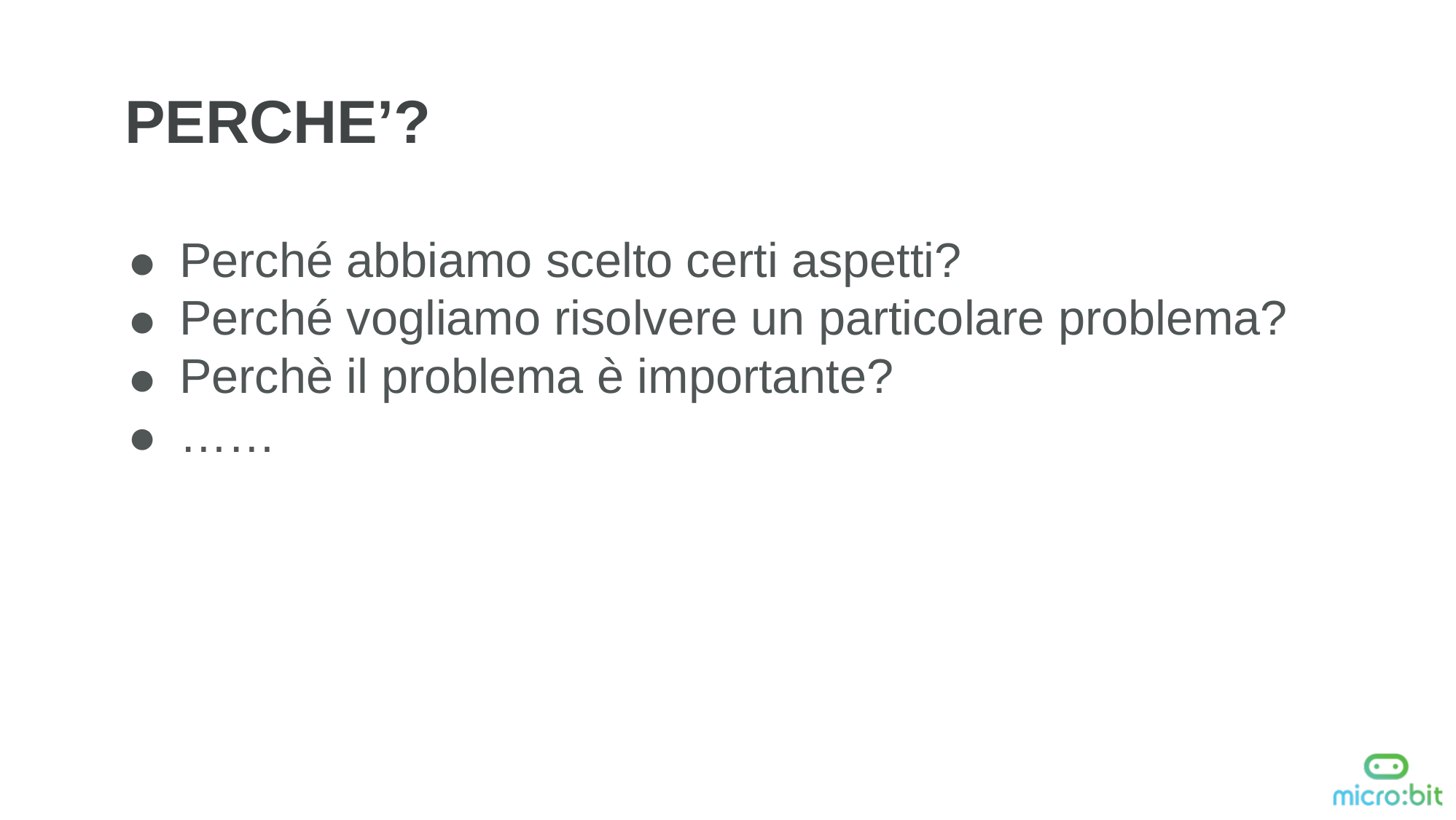

PERCHE’?

Perché abbiamo scelto certi aspetti?
Perché vogliamo risolvere un particolare problema?
Perchè il problema è importante?
……